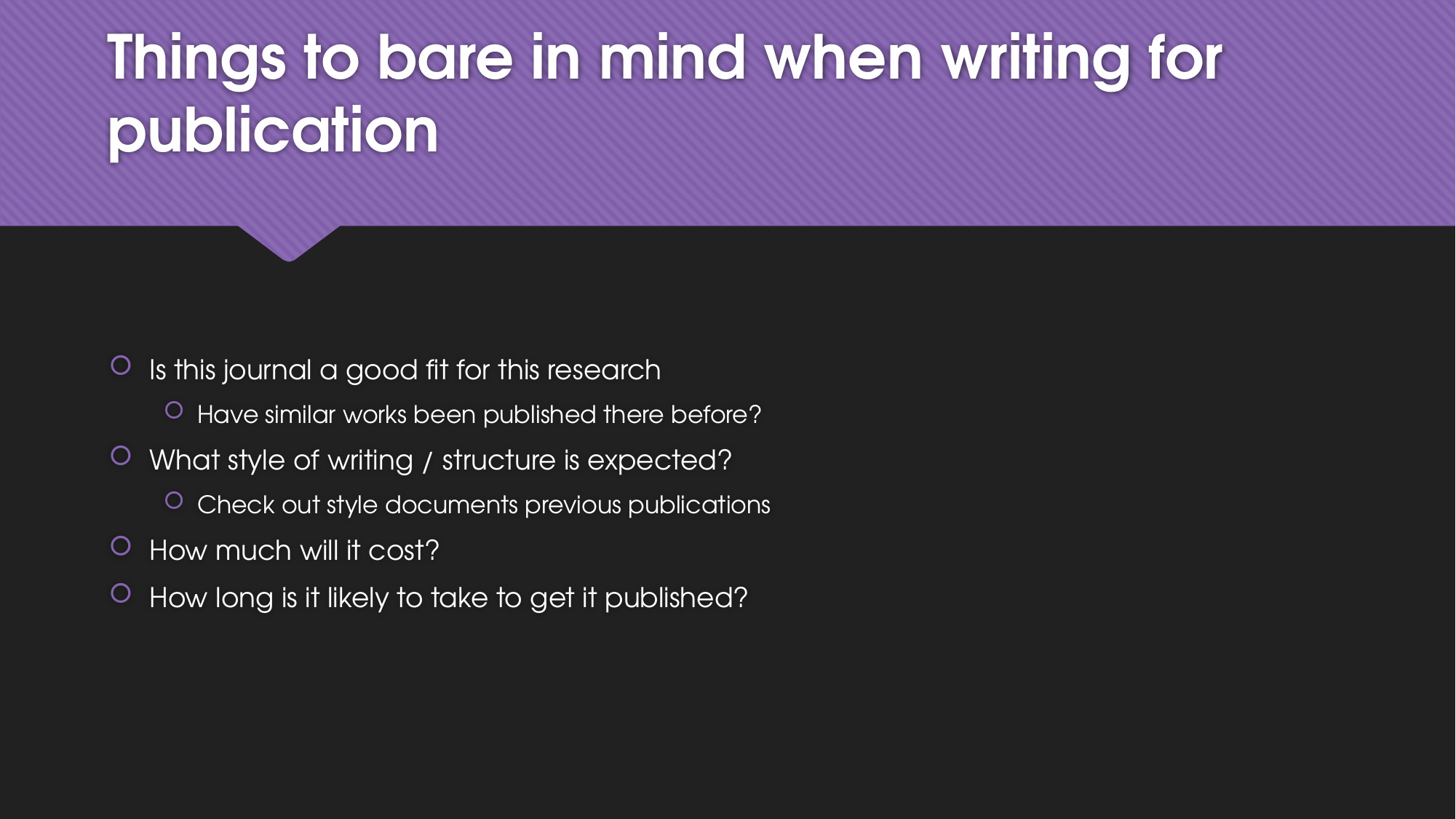

# Things to bare in mind when writing for publication
Is this journal a good fit for this research
Have similar works been published there before?
What style of writing / structure is expected?
Check out style documents previous publications
How much will it cost?
How long is it likely to take to get it published?